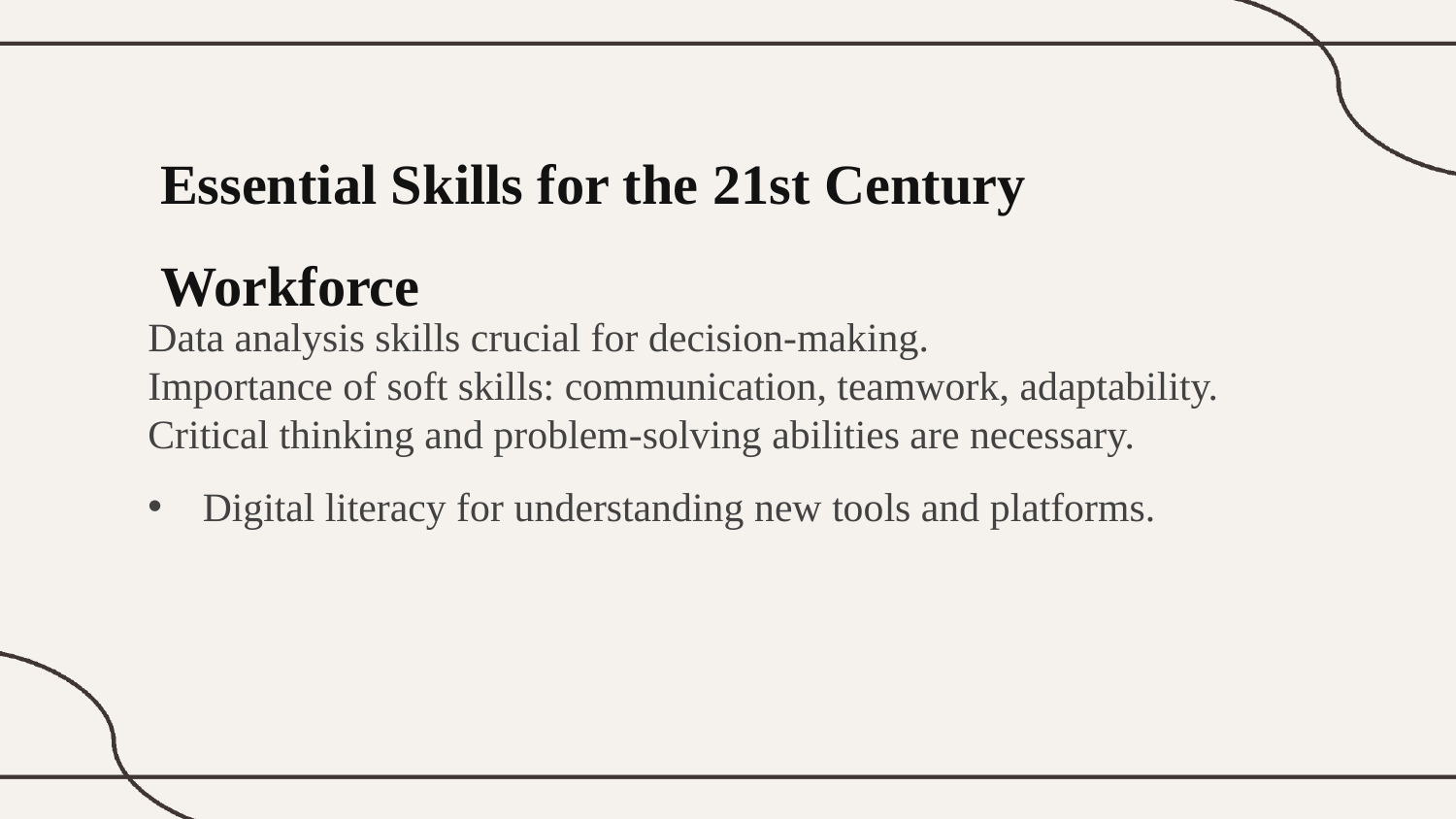

Essential Skills for the 21st Century Workforce
Data analysis skills crucial for decision-making.
Importance of soft skills: communication, teamwork, adaptability.
Critical thinking and problem-solving abilities are necessary.
Digital literacy for understanding new tools and platforms.